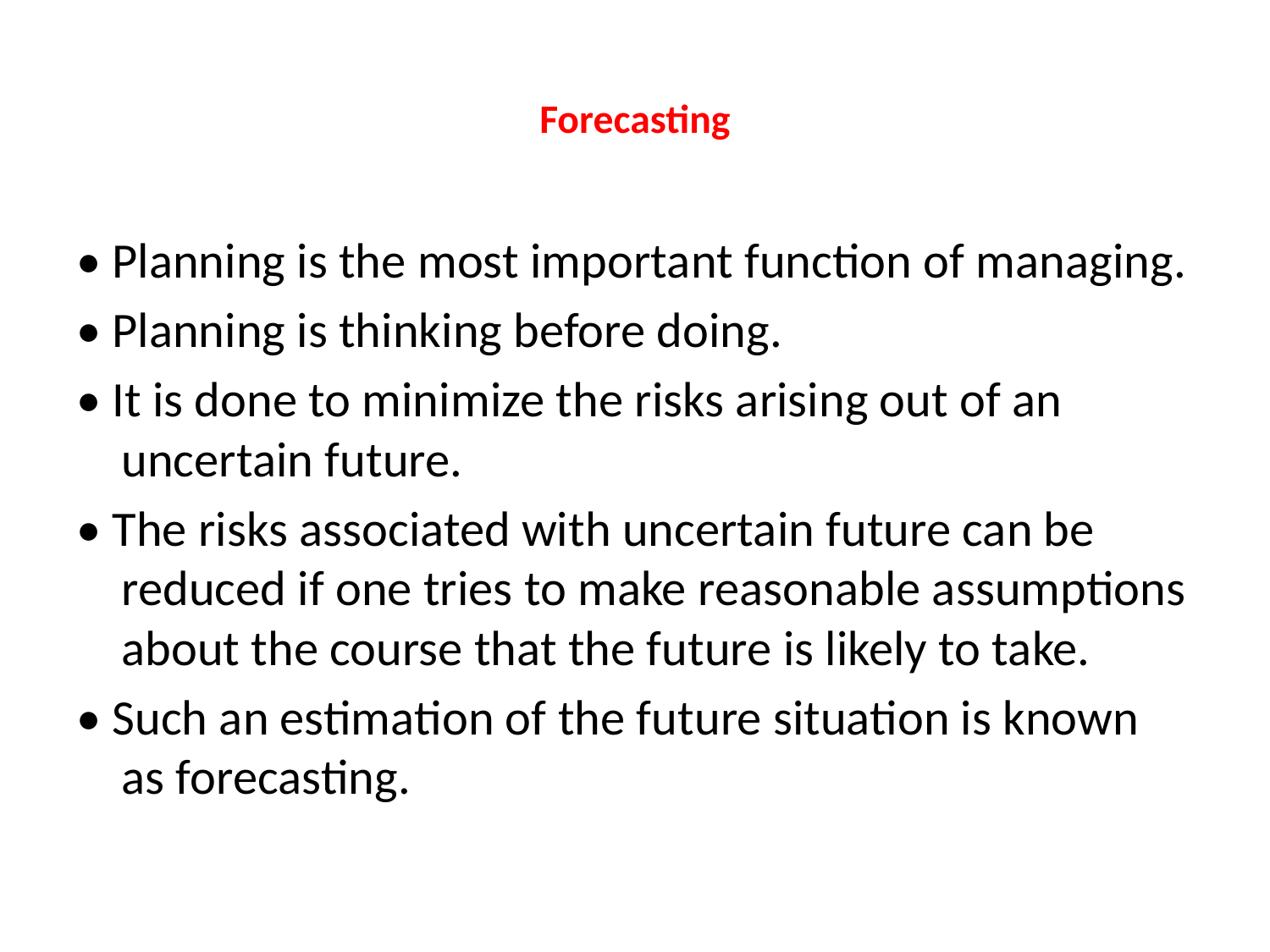

# Forecasting
• Planning is the most important function of managing.
• Planning is thinking before doing.
• It is done to minimize the risks arising out of an uncertain future.
• The risks associated with uncertain future can be reduced if one tries to make reasonable assumptions about the course that the future is likely to take.
• Such an estimation of the future situation is known as forecasting.